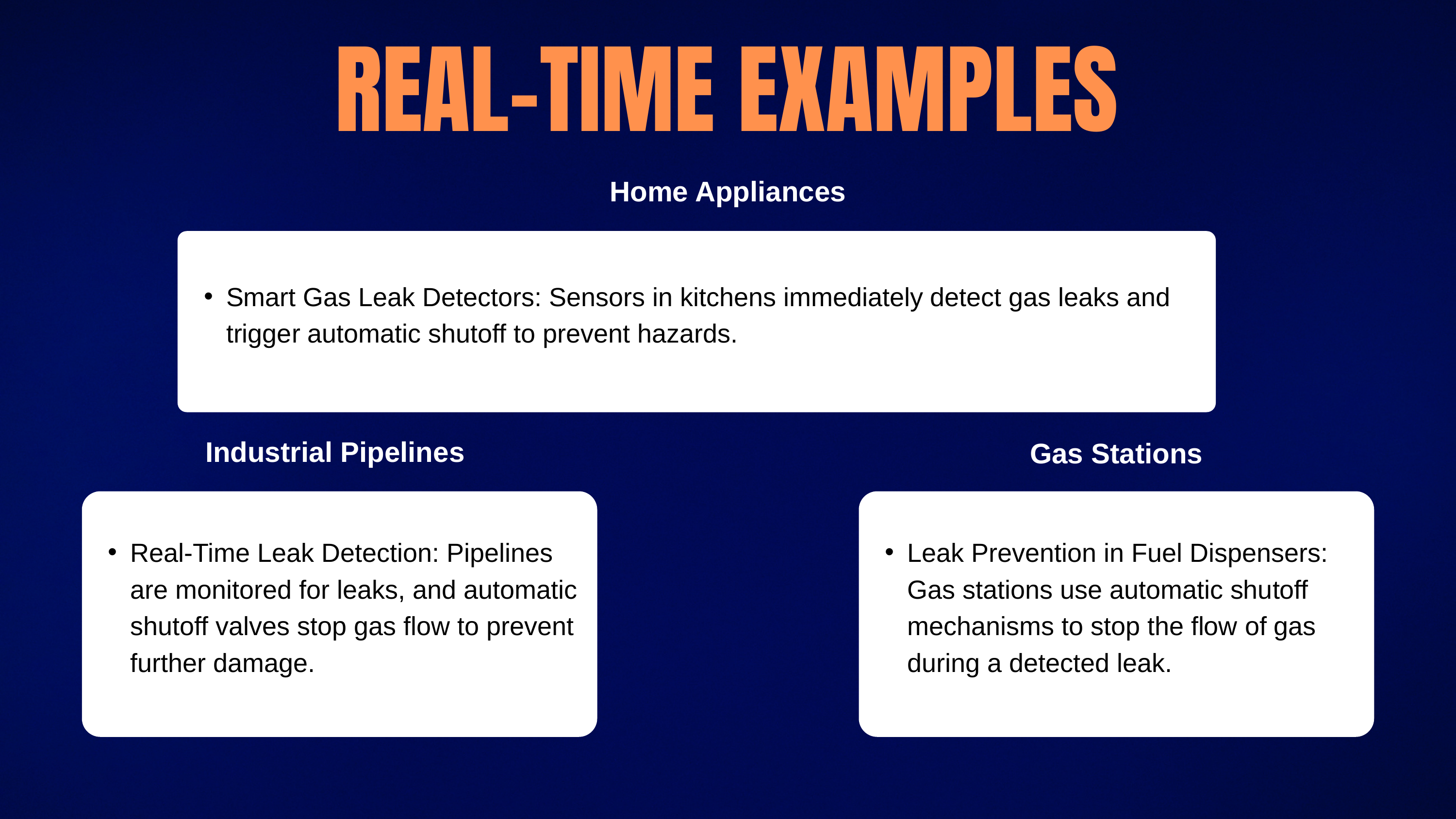

REAL-TIME EXAMPLES
Home Appliances

Smart Gas Leak Detectors: Sensors in kitchens immediately detect gas leaks and trigger automatic shutoff to prevent hazards.
Industrial Pipelines
Gas Stations

Real-Time Leak Detection: Pipelines are monitored for leaks, and automatic shutoff valves stop gas flow to prevent further damage.

Leak Prevention in Fuel Dispensers: Gas stations use automatic shutoff mechanisms to stop the flow of gas during a detected leak.